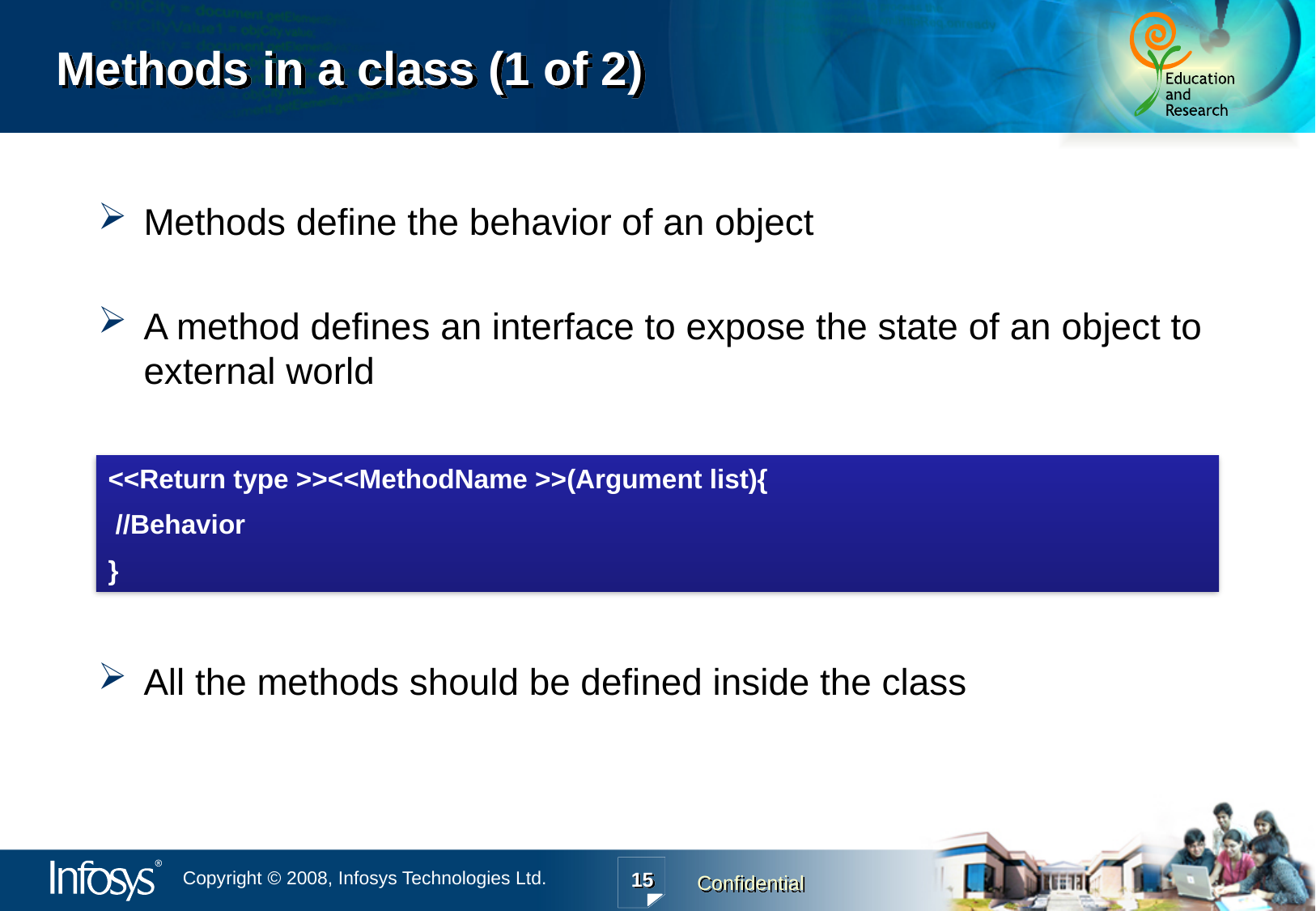

# Methods in a class (1 of 2)

Methods define the behavior of an object

A method defines an interface to expose the state of an object to external world

All the methods should be defined inside the class

<<Return type >><<MethodName >>(Argument list){
 //Behavior
}
15